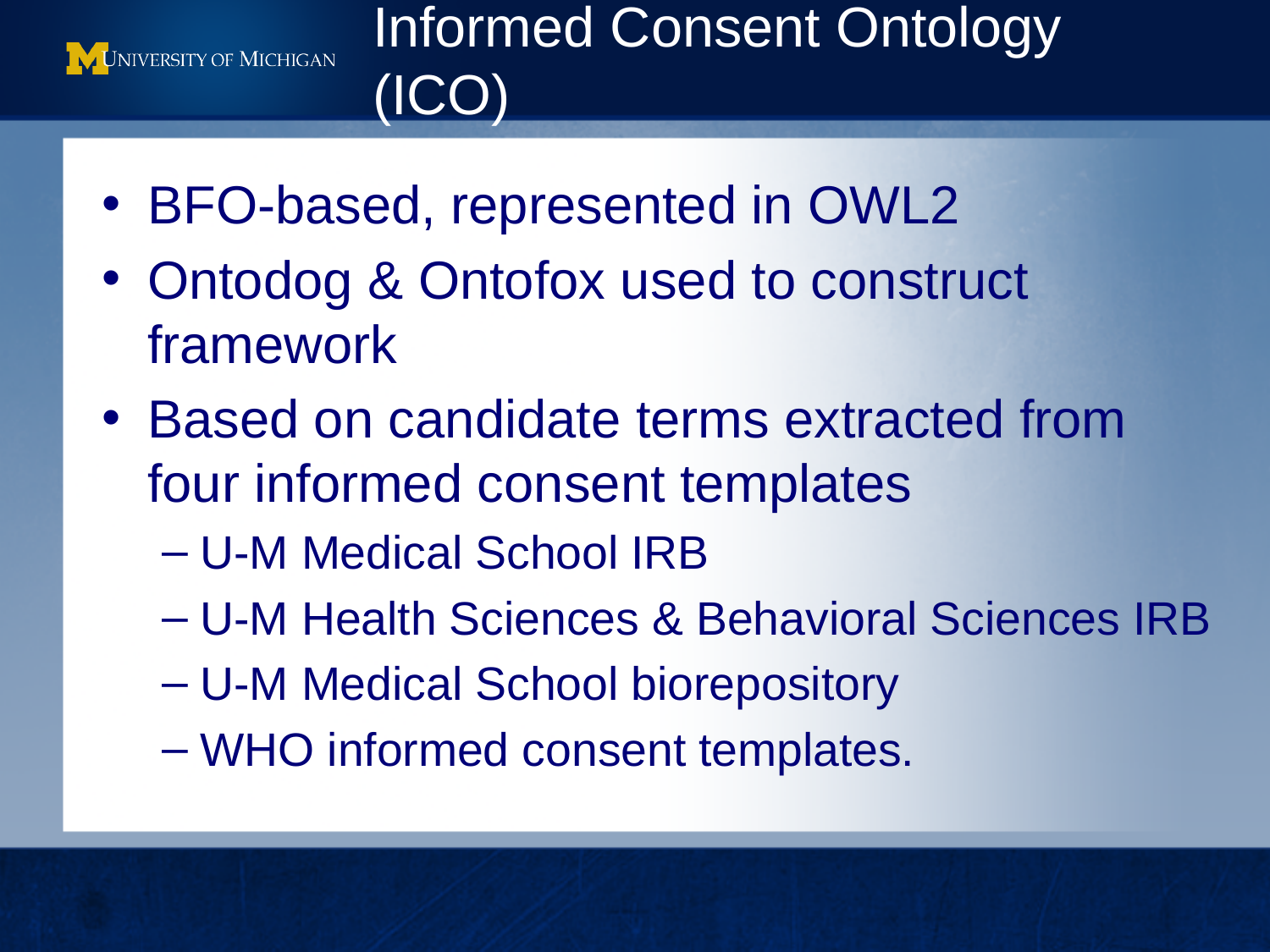

# Informed Consent Ontology (ICO)
BFO-based, represented in OWL2
Ontodog & Ontofox used to construct framework
Based on candidate terms extracted from four informed consent templates
U-M Medical School IRB
U-M Health Sciences & Behavioral Sciences IRB
U-M Medical School biorepository
WHO informed consent templates.